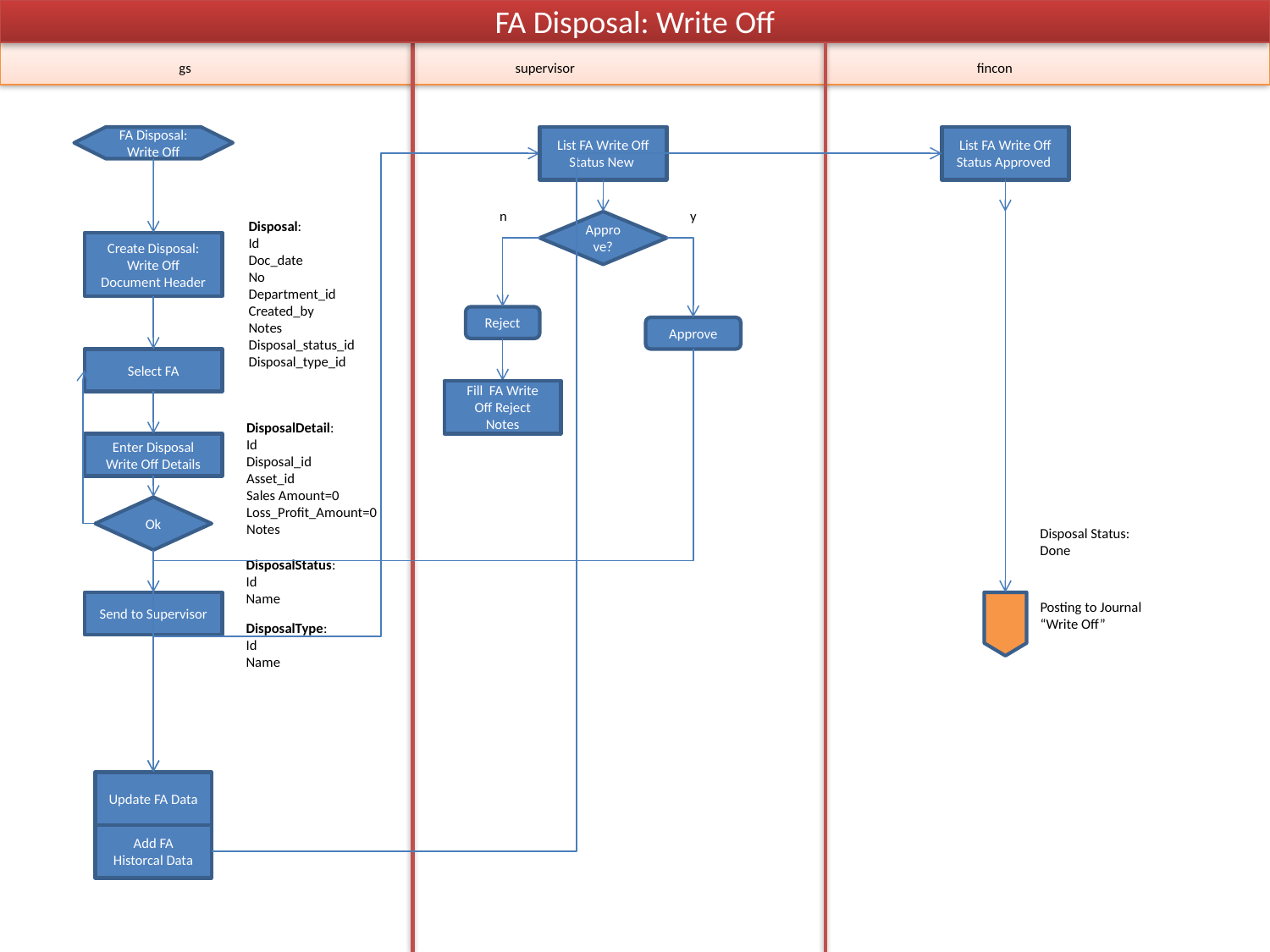

FA Disposal: Write Off

gs
supervisor
fincon
FA Disposal: Write Off
List FA Write Off Status New
List FA Write Off Status Approved
n
y
Disposal:
Id
Doc_date
No
Department_id
Created_by
Notes
Disposal_status_id
Disposal_type_id
Approve?
Create Disposal: Write Off Document Header
Reject
Approve
Select FA
Fill  FA Write Off Reject Notes
DisposalDetail:
Id
Disposal_id
Asset_id
Sales Amount=0
Loss_Profit_Amount=0
Notes
Enter Disposal Write Off Details
Ok
Disposal Status:
Done
DisposalStatus:
Id
Name
Send to Supervisor

Posting to Journal
“Write Off”
DisposalType:
Id
Name
Update FA Data
Add FA Historcal Data